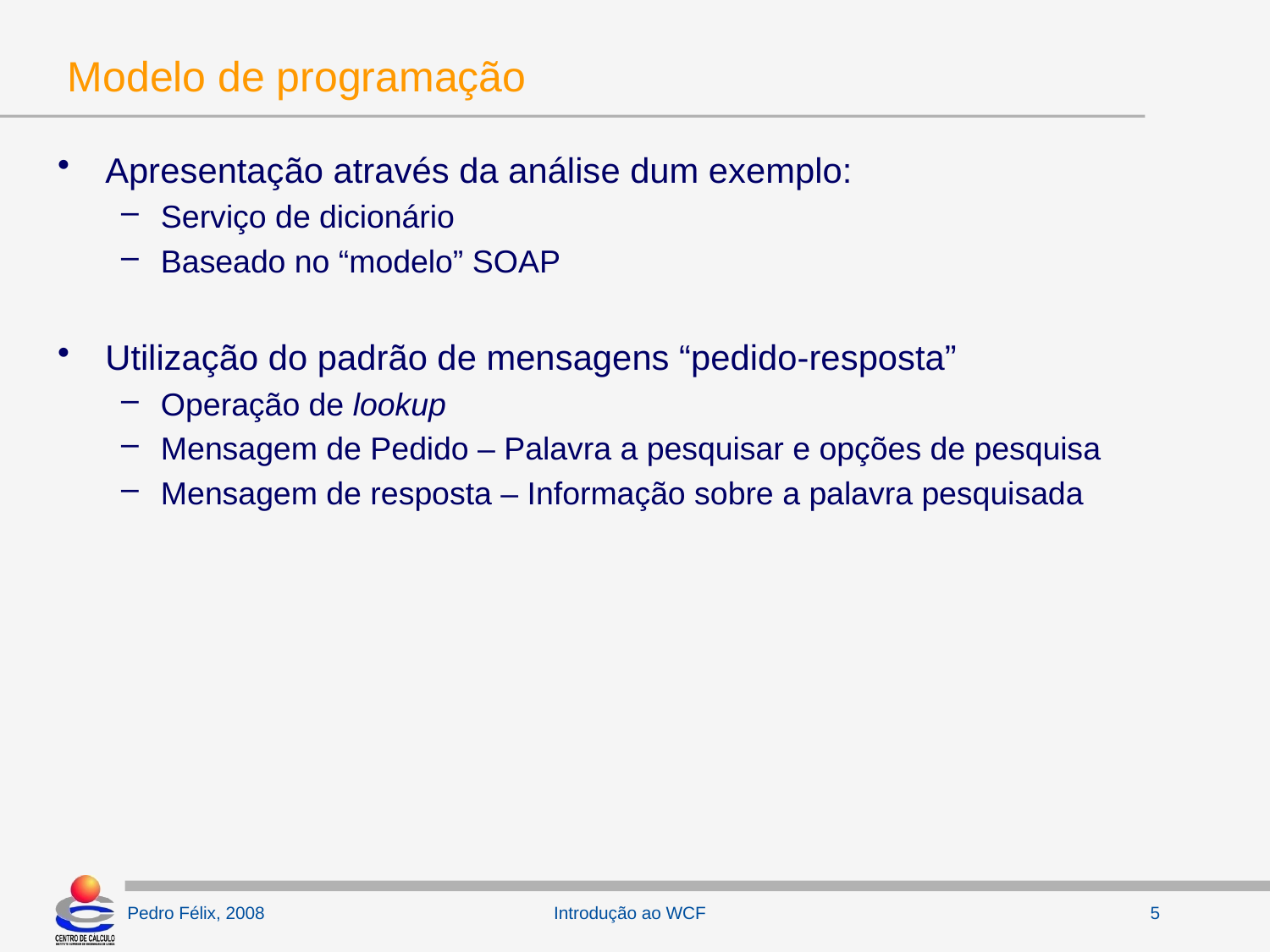

# Modelo de programação
Apresentação através da análise dum exemplo:
Serviço de dicionário
Baseado no “modelo” SOAP

Utilização do padrão de mensagens “pedido-resposta”
Operação de lookup
Mensagem de Pedido – Palavra a pesquisar e opções de pesquisa
Mensagem de resposta – Informação sobre a palavra pesquisada

Introdução ao WCF
5